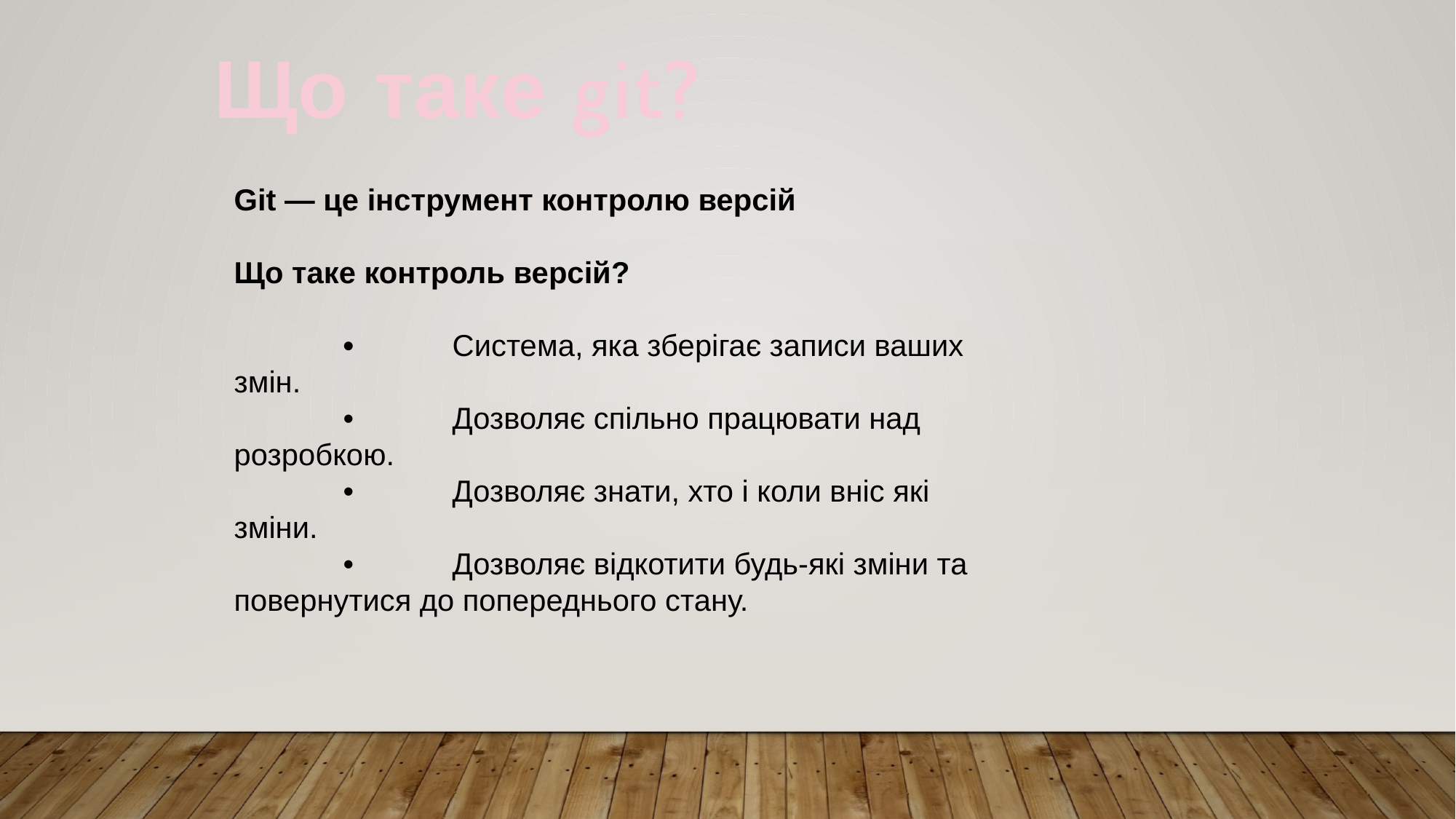

Що таке git?
Git — це інструмент контролю версій

Що таке контроль версій?

	•	Система, яка зберігає записи ваших змін.
	•	Дозволяє спільно працювати над розробкою.
	•	Дозволяє знати, хто і коли вніс які зміни.
	•	Дозволяє відкотити будь-які зміни та повернутися до попереднього стану.